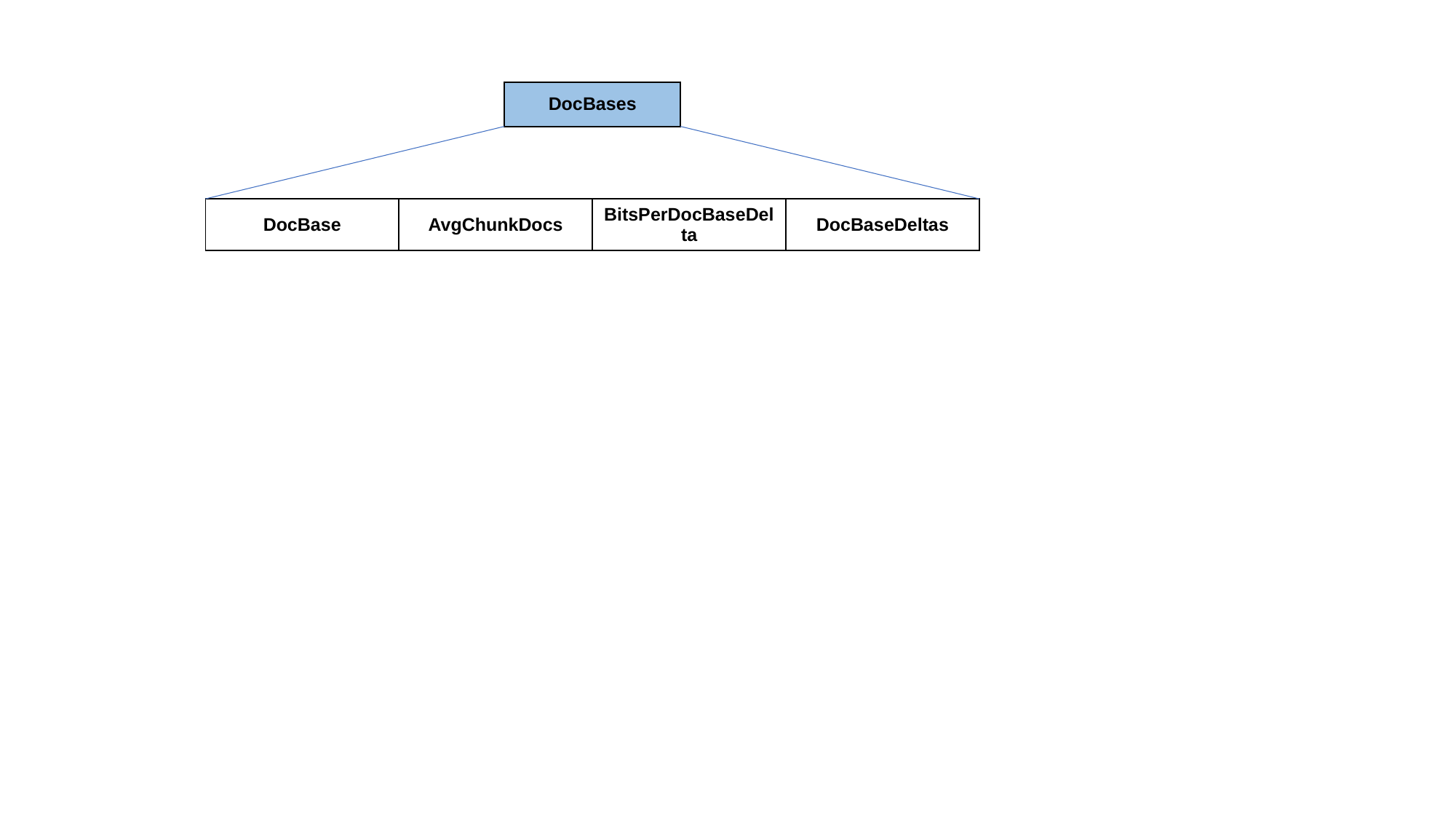

| DocBases |
| --- |
| DocBase | AvgChunkDocs | BitsPerDocBaseDelta | DocBaseDeltas |
| --- | --- | --- | --- |